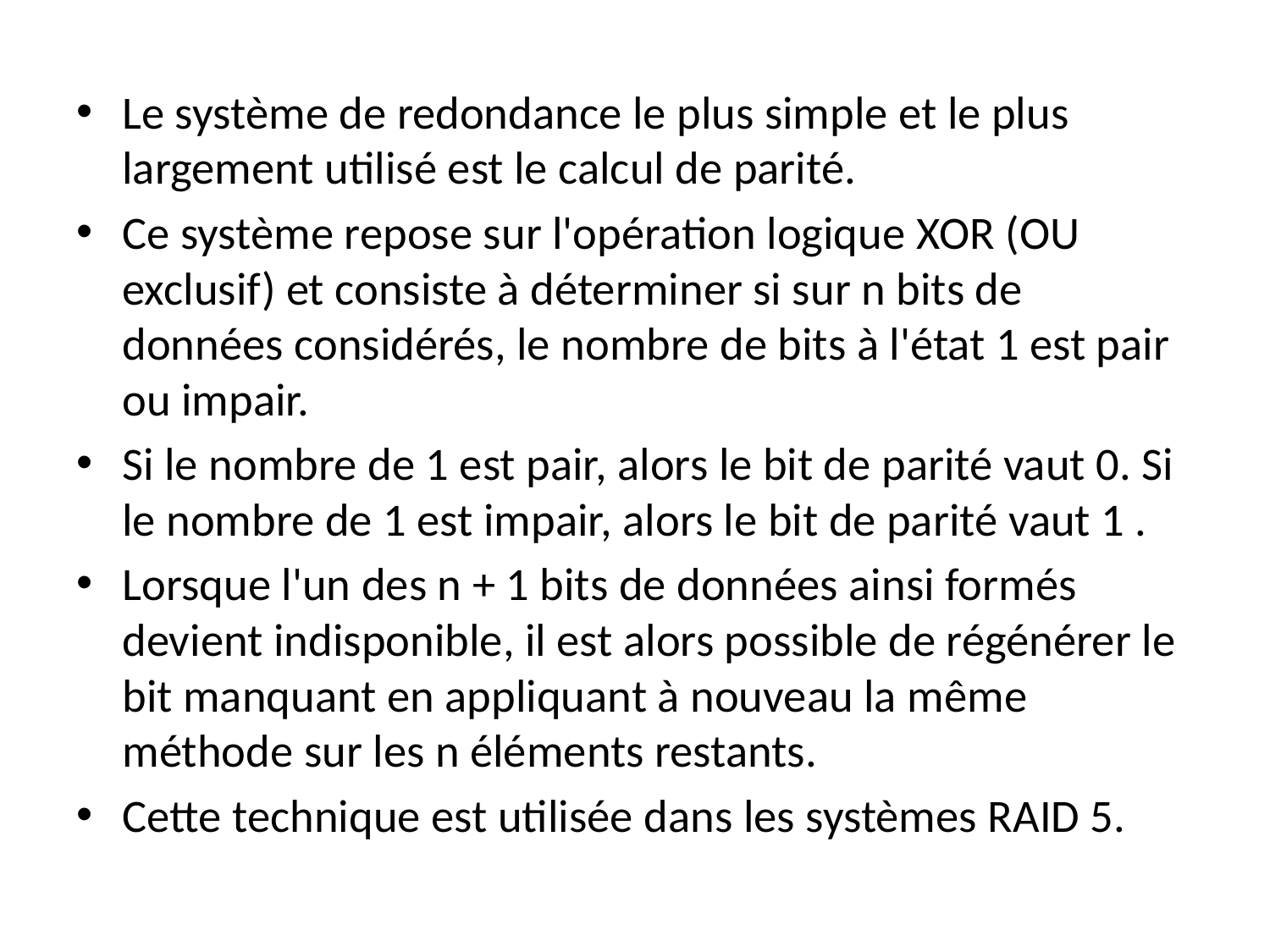

Le système de redondance le plus simple et le plus largement utilisé est le calcul de parité.
Ce système repose sur l'opération logique XOR (OU exclusif) et consiste à déterminer si sur n bits de données considérés, le nombre de bits à l'état 1 est pair ou impair.
Si le nombre de 1 est pair, alors le bit de parité vaut 0. Si le nombre de 1 est impair, alors le bit de parité vaut 1 .
Lorsque l'un des n + 1 bits de données ainsi formés devient indisponible, il est alors possible de régénérer le bit manquant en appliquant à nouveau la même méthode sur les n éléments restants.
Cette technique est utilisée dans les systèmes RAID 5.